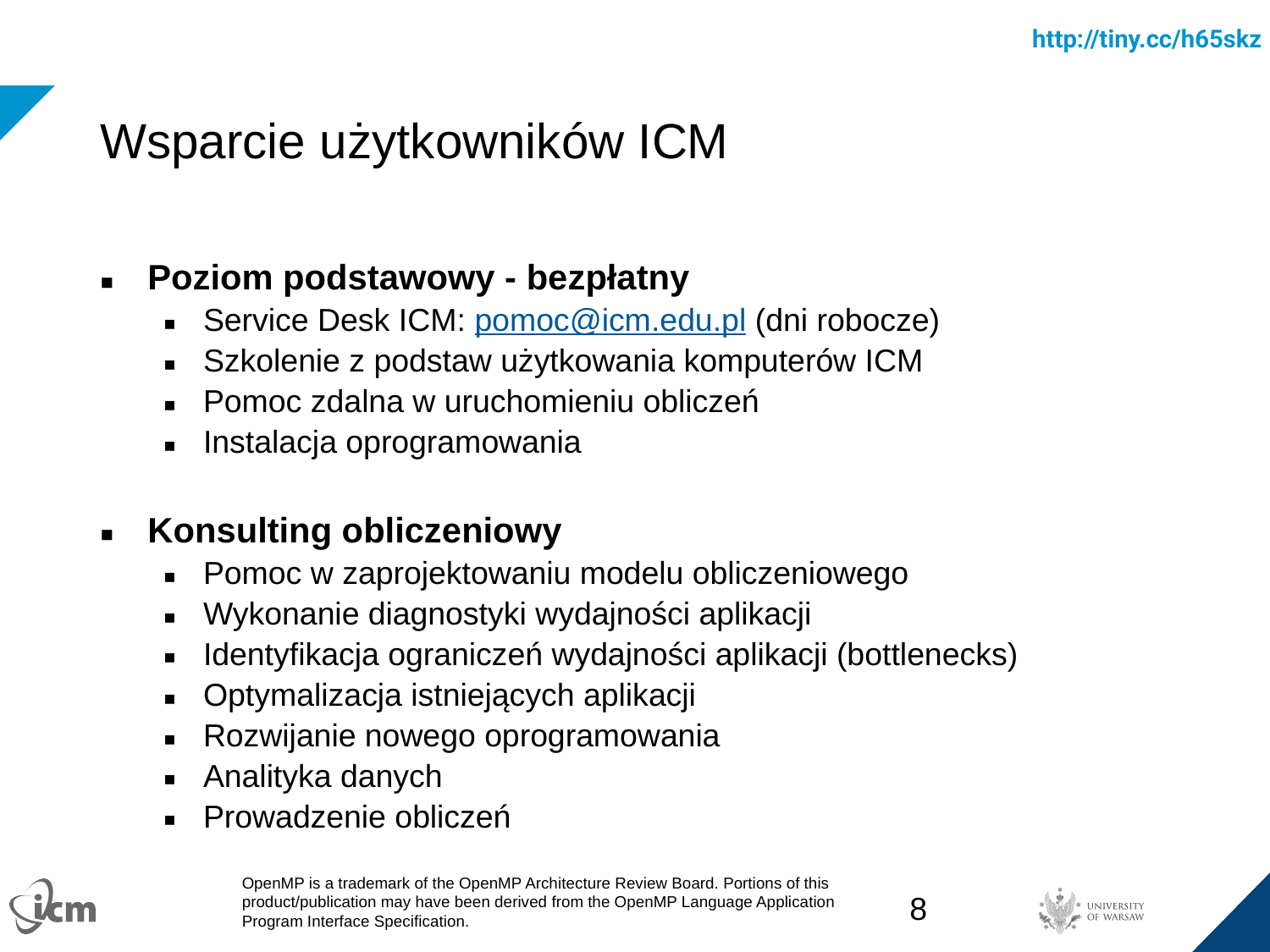

# Wsparcie użytkowników ICM
Poziom podstawowy - bezpłatny
Service Desk ICM: pomoc@icm.edu.pl (dni robocze)
Szkolenie z podstaw użytkowania komputerów ICM
Pomoc zdalna w uruchomieniu obliczeń
Instalacja oprogramowania

Konsulting obliczeniowy
Pomoc w zaprojektowaniu modelu obliczeniowego
Wykonanie diagnostyki wydajności aplikacji
Identyfikacja ograniczeń wydajności aplikacji (bottlenecks)
Optymalizacja istniejących aplikacji
Rozwijanie nowego oprogramowania
Analityka danych
Prowadzenie obliczeń

8